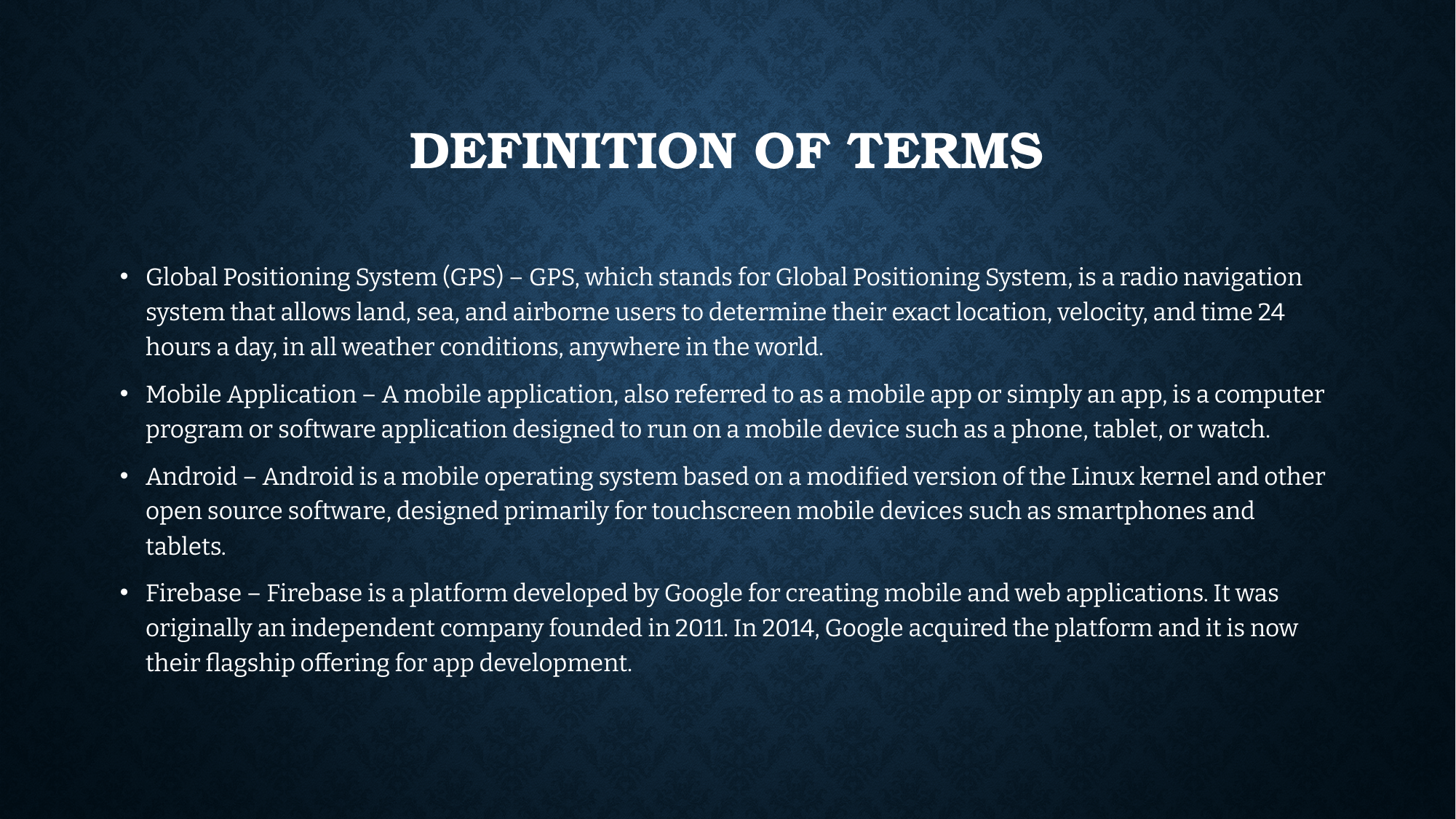

# Definition of Terms
Global Positioning System (GPS) – GPS, which stands for Global Positioning System, is a radio navigation system that allows land, sea, and airborne users to determine their exact location, velocity, and time 24 hours a day, in all weather conditions, anywhere in the world.
Mobile Application – A mobile application, also referred to as a mobile app or simply an app, is a computer program or software application designed to run on a mobile device such as a phone, tablet, or watch.
Android – Android is a mobile operating system based on a modified version of the Linux kernel and other open source software, designed primarily for touchscreen mobile devices such as smartphones and tablets.
Firebase – Firebase is a platform developed by Google for creating mobile and web applications. It was originally an independent company founded in 2011. In 2014, Google acquired the platform and it is now their flagship offering for app development.